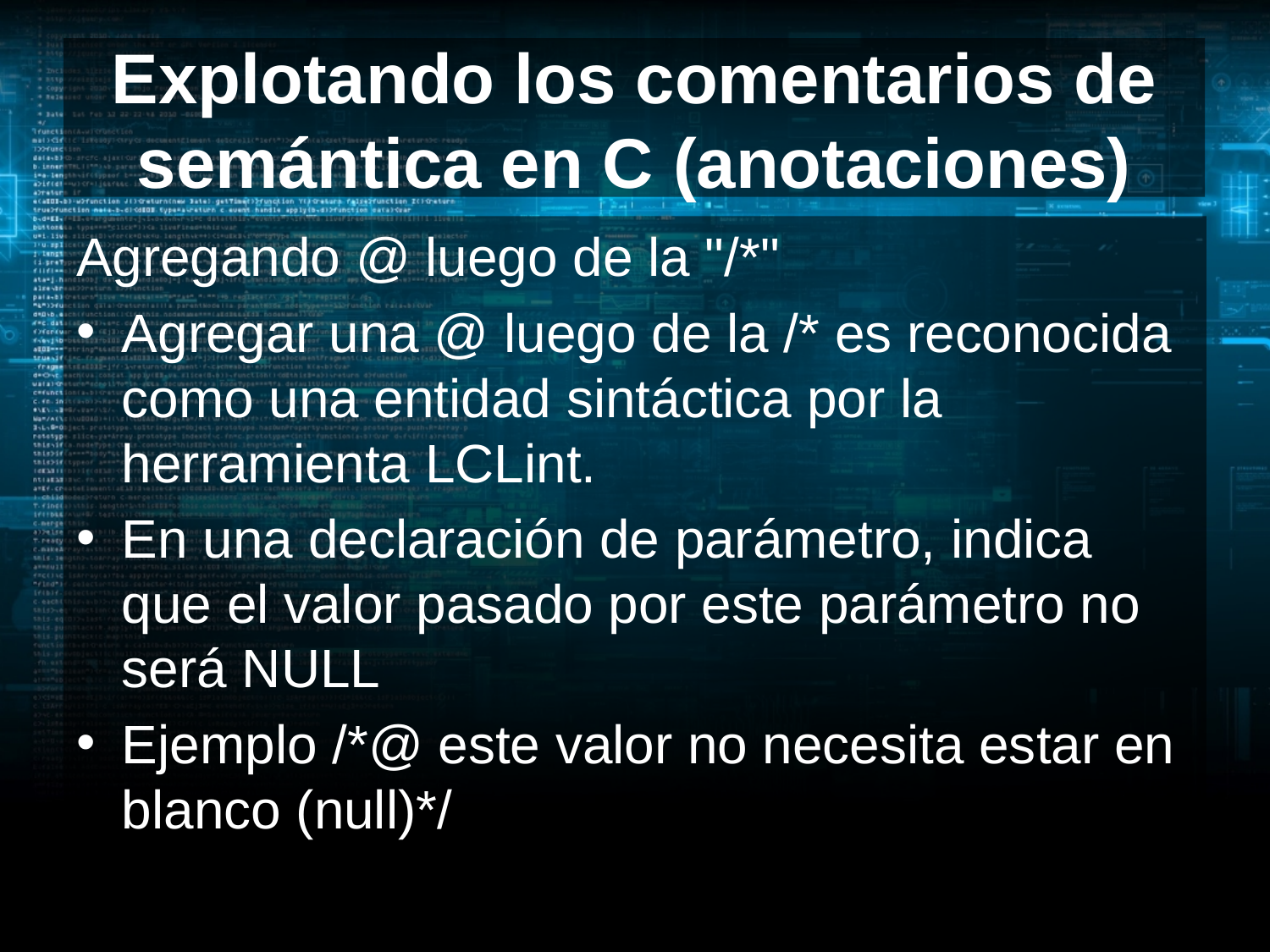

# Explotando los comentarios de semántica en C (anotaciones)
Agregando @ luego de la "/*"
Agregar una @ luego de la /* es reconocida como una entidad sintáctica por la herramienta LCLint.
En una declaración de parámetro, indica que el valor pasado por este parámetro no será NULL
Ejemplo /*@ este valor no necesita estar en blanco (null)*/